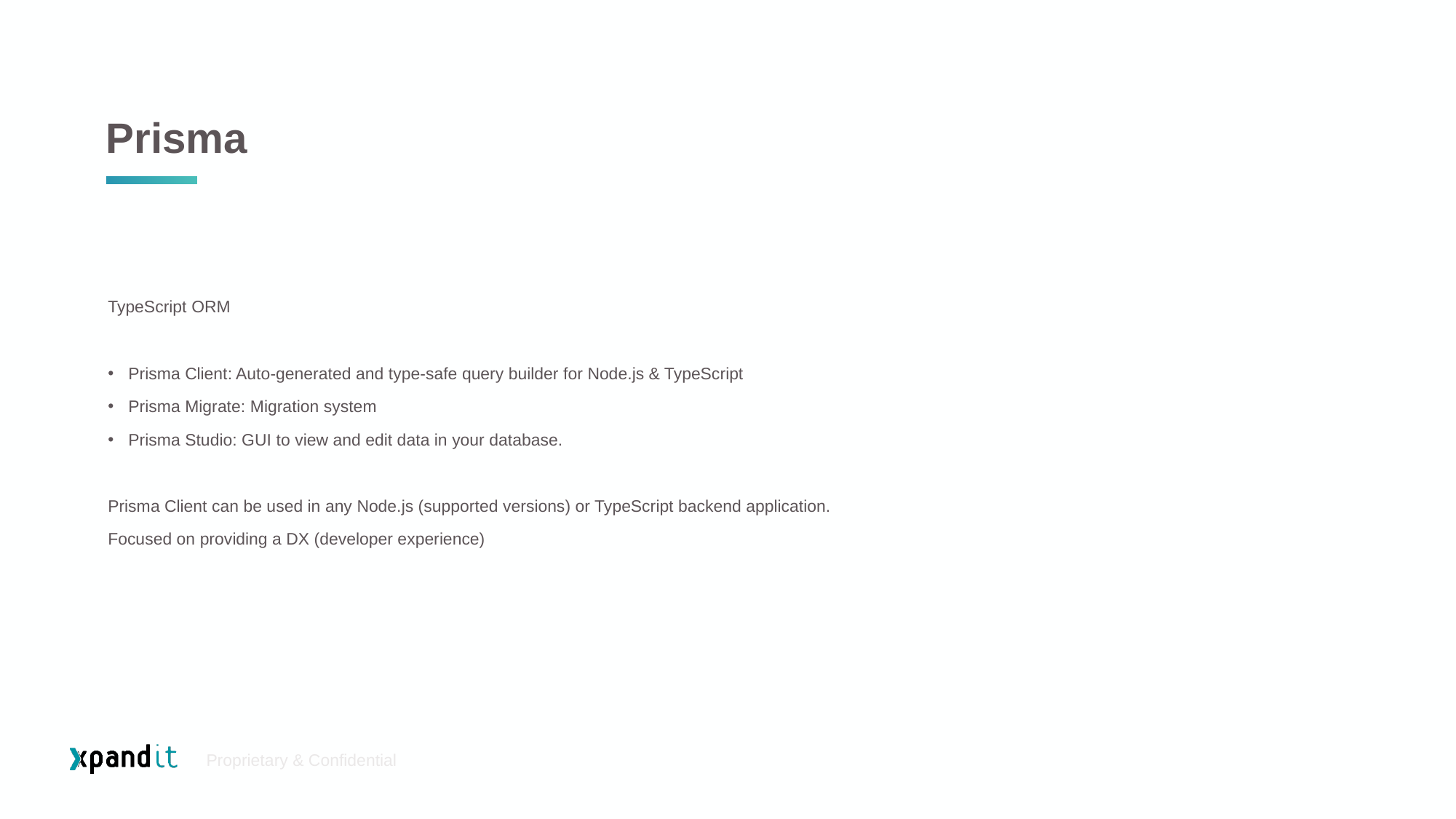

# Prisma

TypeScript ORM

Prisma Client: Auto-generated and type-safe query builder for Node.js & TypeScript
Prisma Migrate: Migration system
Prisma Studio: GUI to view and edit data in your database.

Prisma Client can be used in any Node.js (supported versions) or TypeScript backend application.
Focused on providing a DX (developer experience)